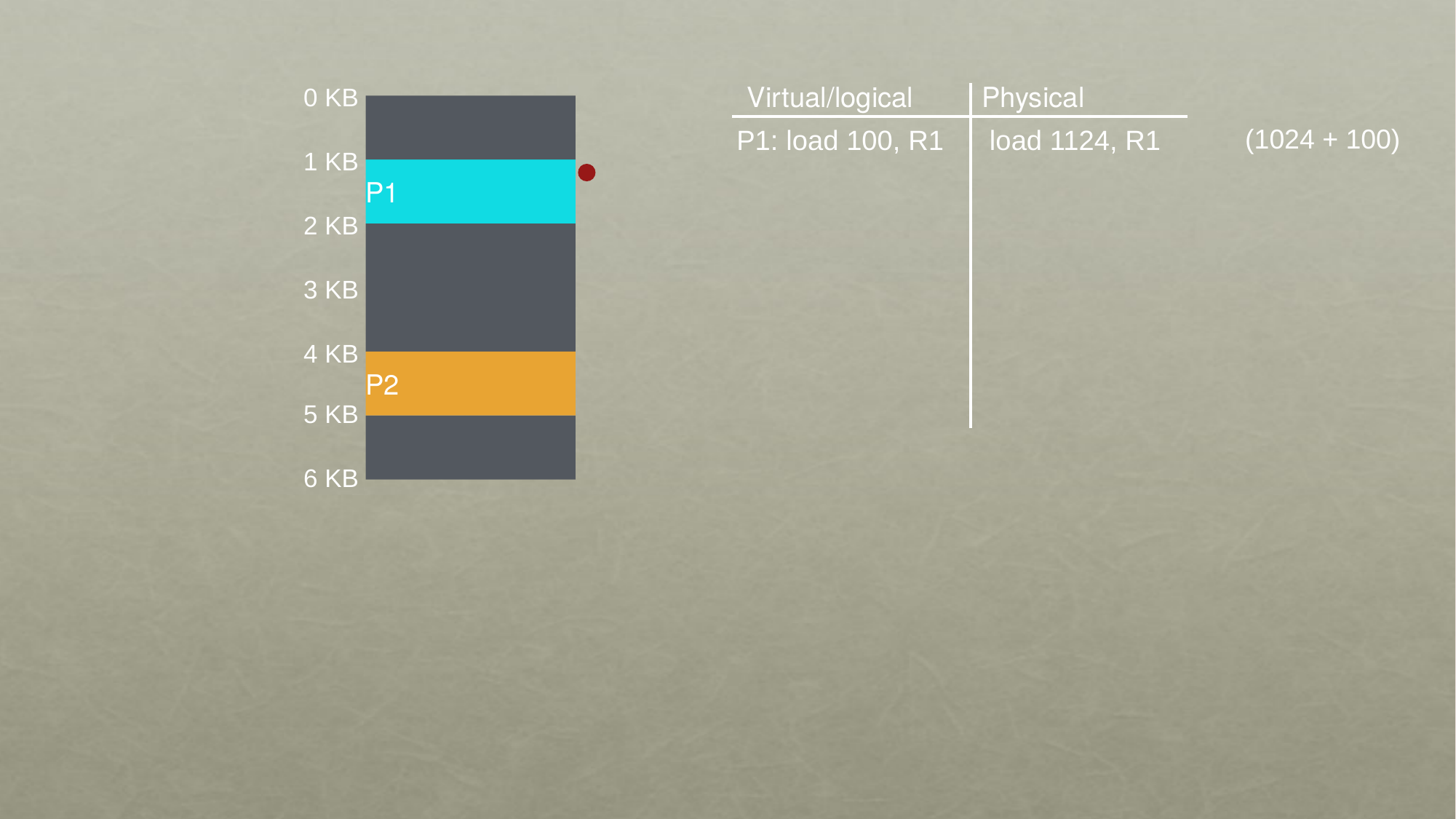

Virtual/logical
Physical
0 KB

(1024 + 100)

P1: load 100, R1
 load 1124, R1
1 KB
P1

2 KB

3 KB

4 KB
P2
5 KB

6 KB